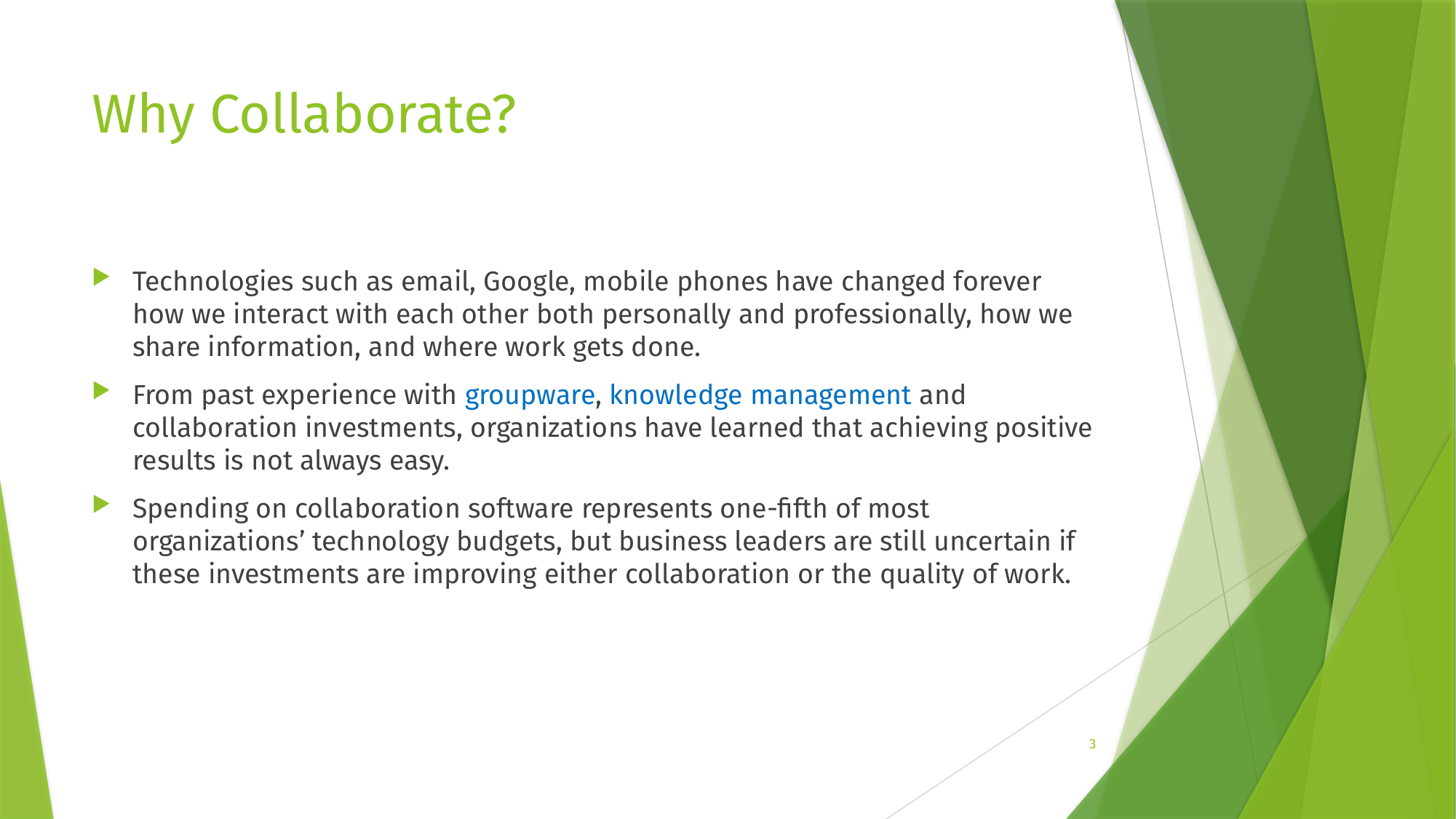

# Why Collaborate?
Technologies such as email, Google, mobile phones have changed forever how we interact with each other both personally and professionally, how we share information, and where work gets done.
From past experience with groupware, knowledge management and collaboration investments, organizations have learned that achieving positive results is not always easy.
Spending on collaboration software represents one-fifth of most organizations’ technology budgets, but business leaders are still uncertain if these investments are improving either collaboration or the quality of work.
3